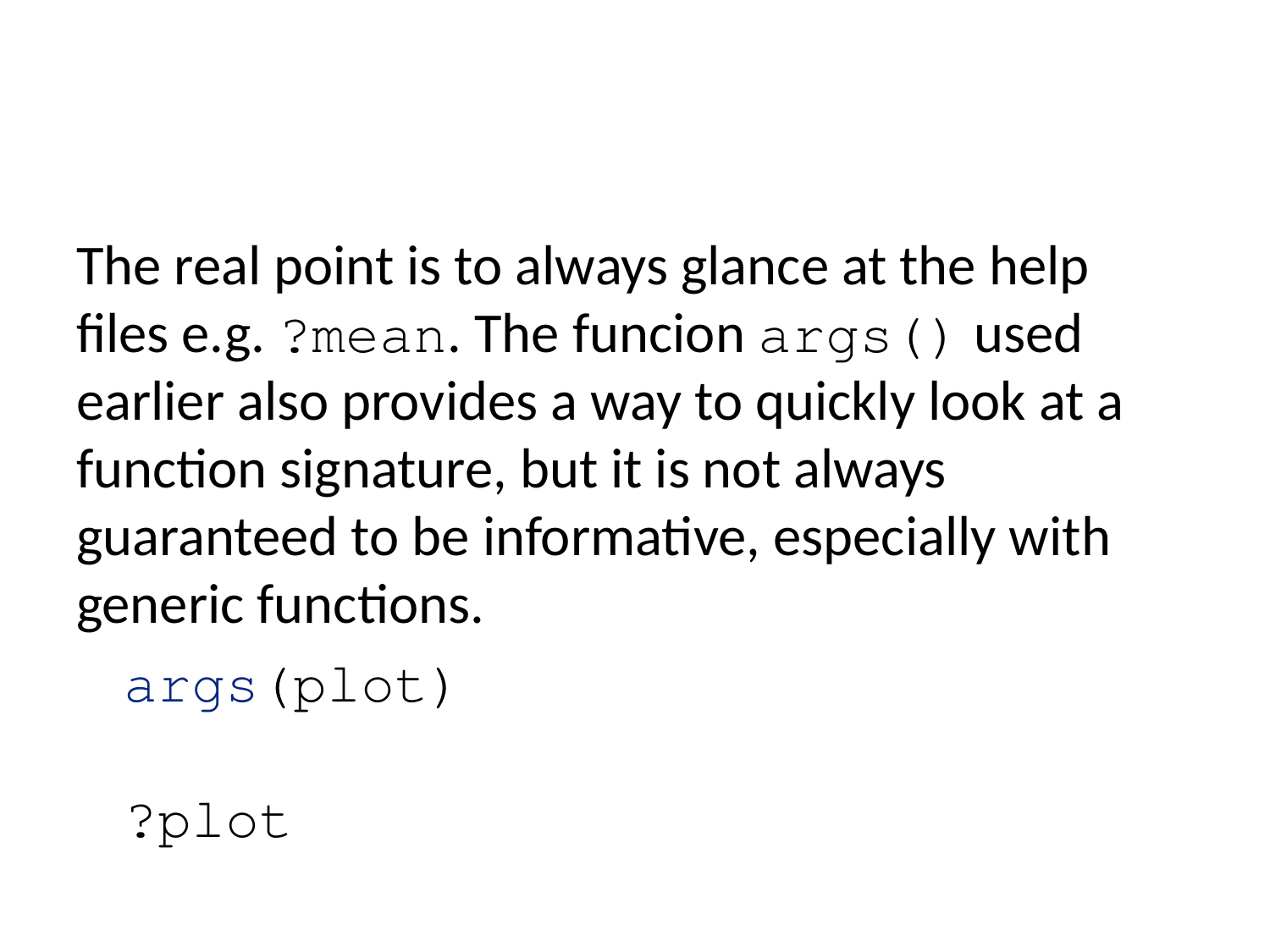

The real point is to always glance at the help files e.g. ?mean. The funcion args() used earlier also provides a way to quickly look at a function signature, but it is not always guaranteed to be informative, especially with generic functions.
args(plot)
?plot